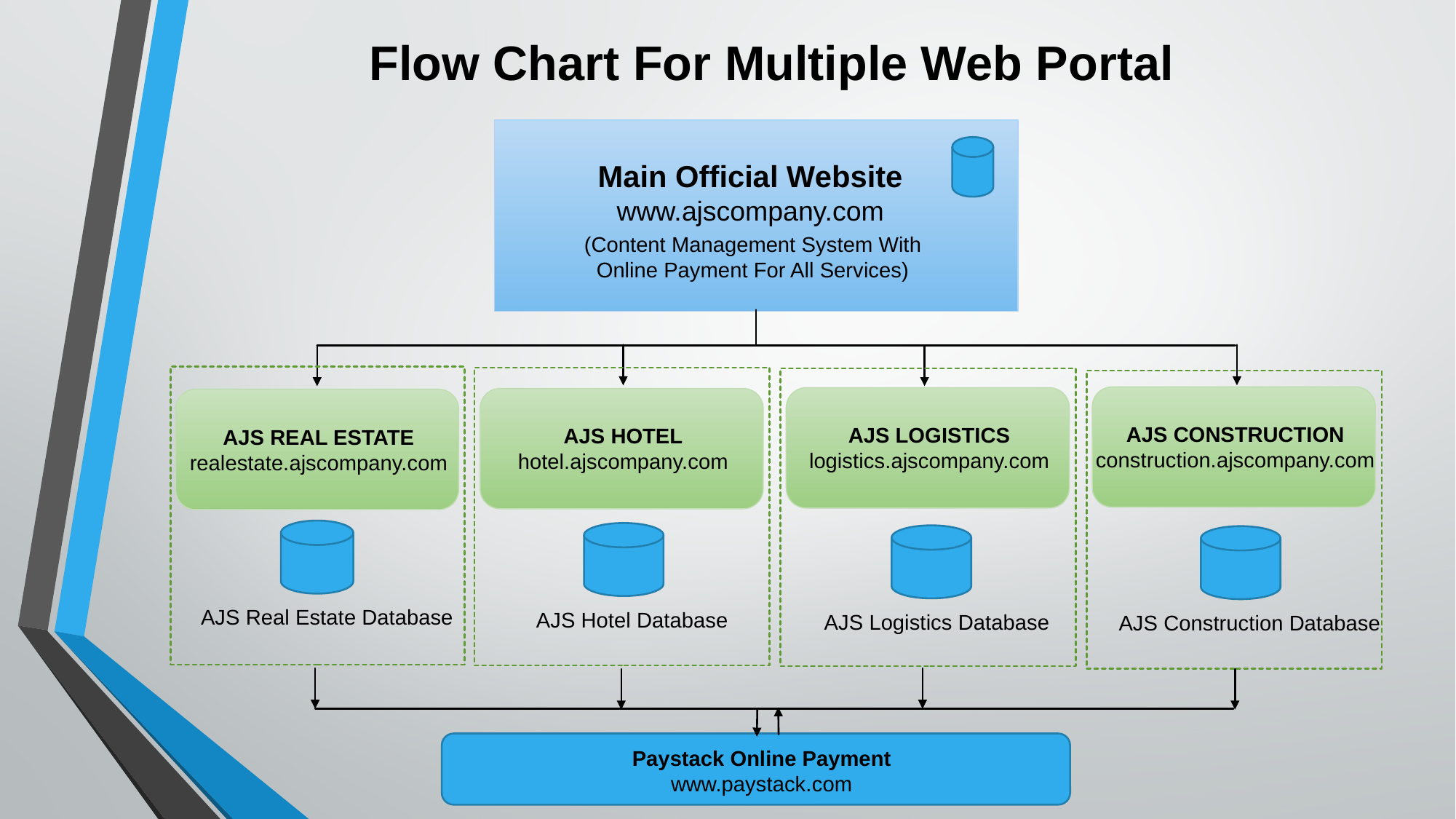

# Flow Chart For Multiple Web Portal

Main Official Website
www.ajscompany.com
(Content Management System With Online Payment For All Services)

AJS CONSTRUCTION
construction.ajscompany.com

AJS LOGISTICS
logistics.ajscompany.com

AJS HOTEL
hotel.ajscompany.com

AJS REAL ESTATE
realestate.ajscompany.com

AJS Real Estate Database

AJS Hotel Database

AJS Logistics Database

AJS Construction Database

Paystack Online Payment
www.paystack.com